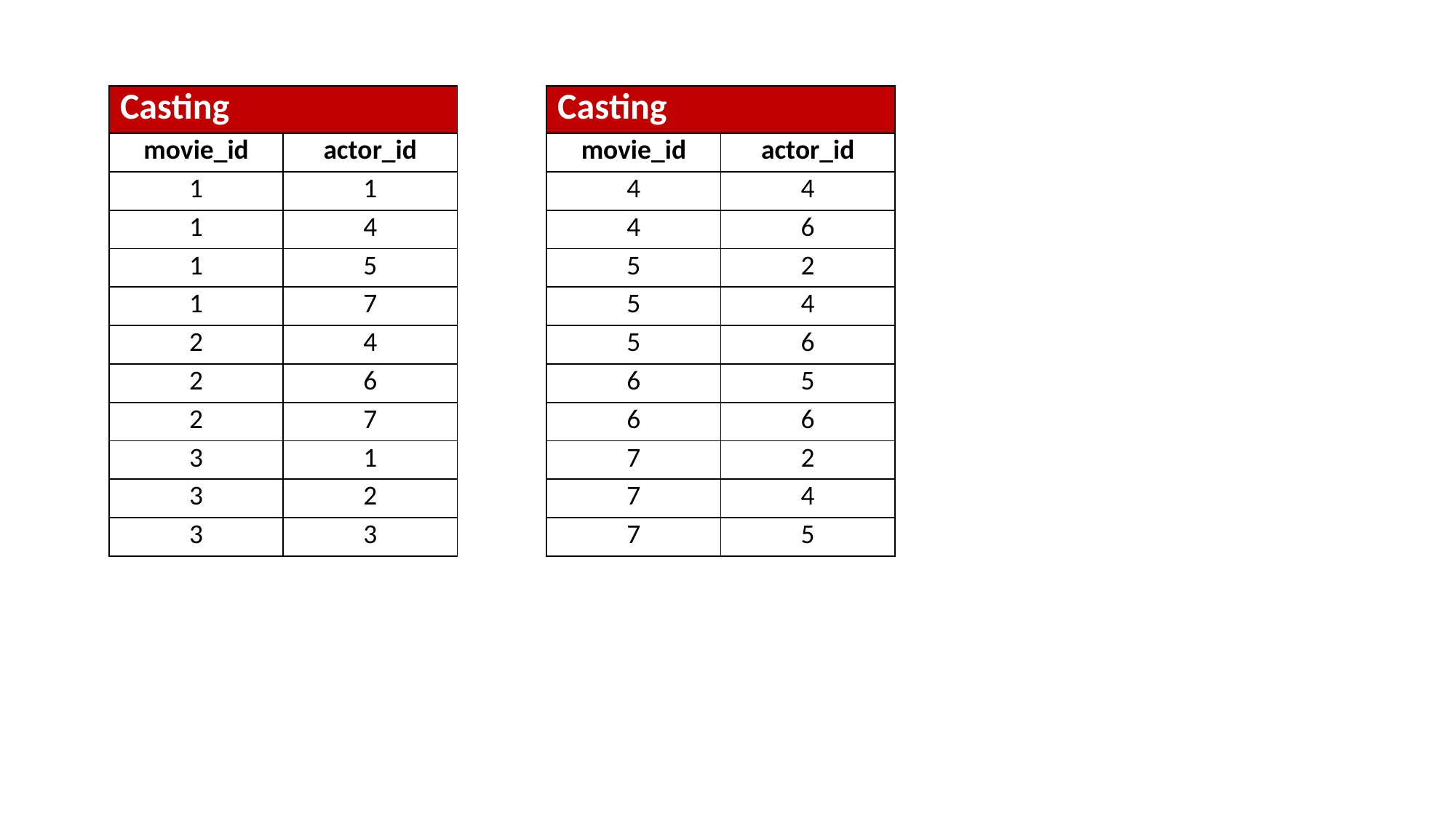

| Casting |  |
| --- | --- |
| movie\_id | actor\_id |
| 1 | 1 |
| 1 | 4 |
| 1 | 5 |
| 1 | 7 |
| 2 | 4 |
| 2 | 6 |
| 2 | 7 |
| 3 | 1 |
| 3 | 2 |
| 3 | 3 |
| Casting |  |
| --- | --- |
| movie\_id | actor\_id |
| 4 | 4 |
| 4 | 6 |
| 5 | 2 |
| 5 | 4 |
| 5 | 6 |
| 6 | 5 |
| 6 | 6 |
| 7 | 2 |
| 7 | 4 |
| 7 | 5 |